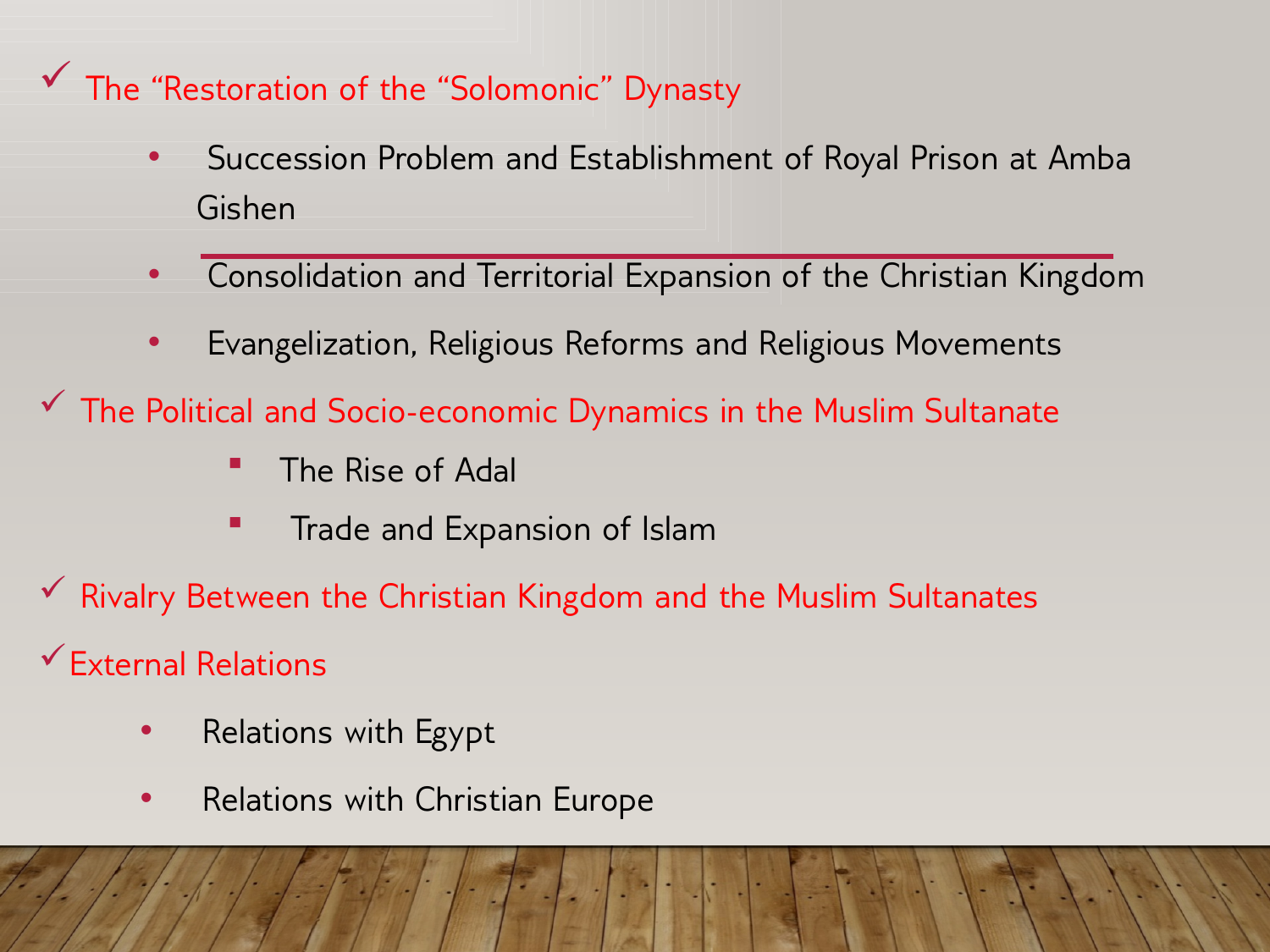

The “Restoration of the “Solomonic” Dynasty
 Succession Problem and Establishment of Royal Prison at Amba Gishen
 Consolidation and Territorial Expansion of the Christian Kingdom
 Evangelization, Religious Reforms and Religious Movements
 The Political and Socio-economic Dynamics in the Muslim Sultanate
  The Rise of Adal
   Trade and Expansion of Islam
 Rivalry Between the Christian Kingdom and the Muslim Sultanates
External Relations
Relations with Egypt
Relations with Christian Europe